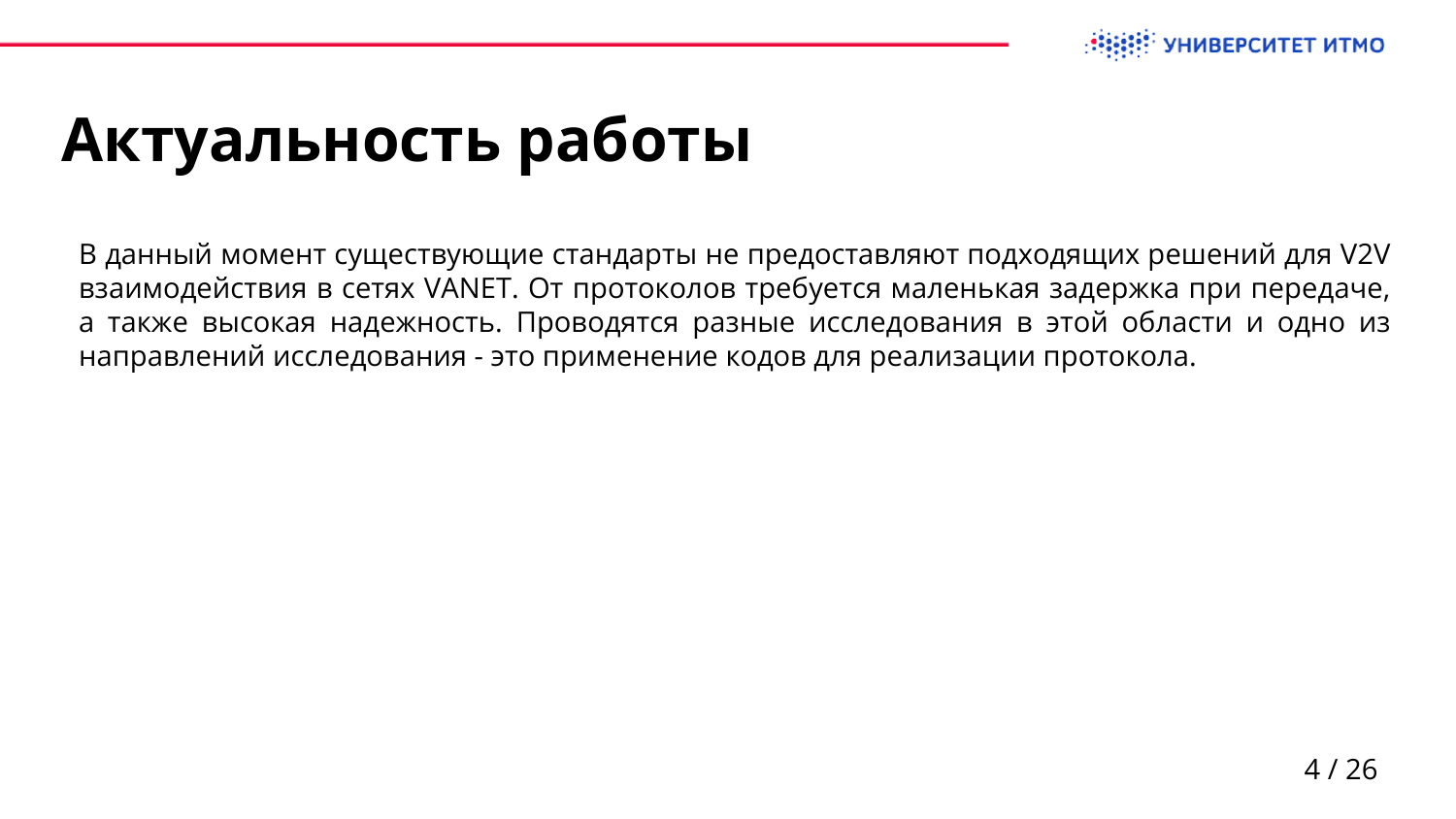

# Актуальность работы
В данный момент существующие стандарты не предоставляют подходящих решений для V2V взаимодействия в сетях VANET. От протоколов требуется маленькая задержка при передаче, а также высокая надежность. Проводятся разные исследования в этой области и одно из направлений исследования - это применение кодов для реализации протокола.